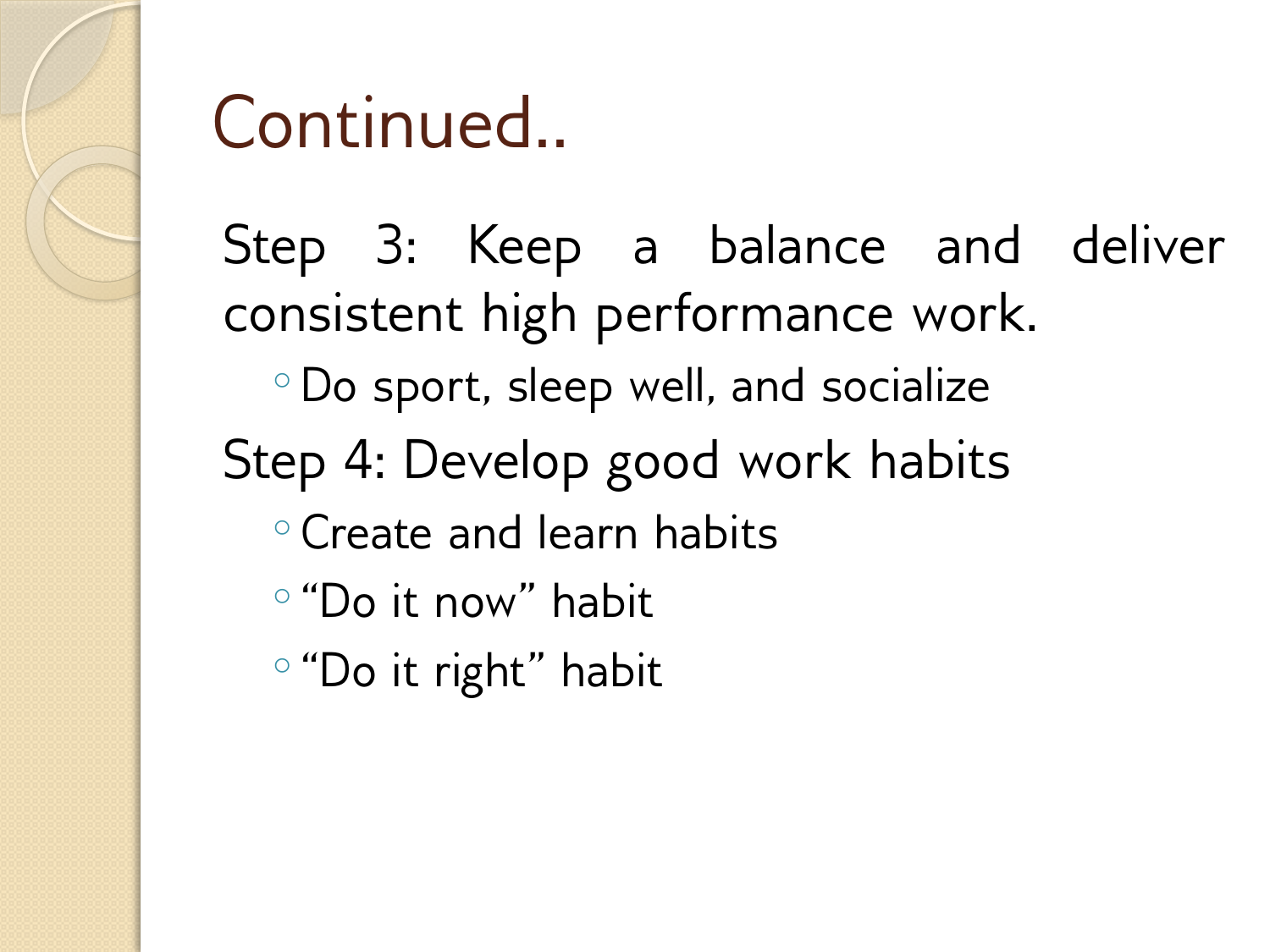

# Continued..
Step 3: Keep a balance and deliver consistent high performance work.
Do sport, sleep well, and socialize
Step 4: Develop good work habits
Create and learn habits
“Do it now” habit
“Do it right” habit